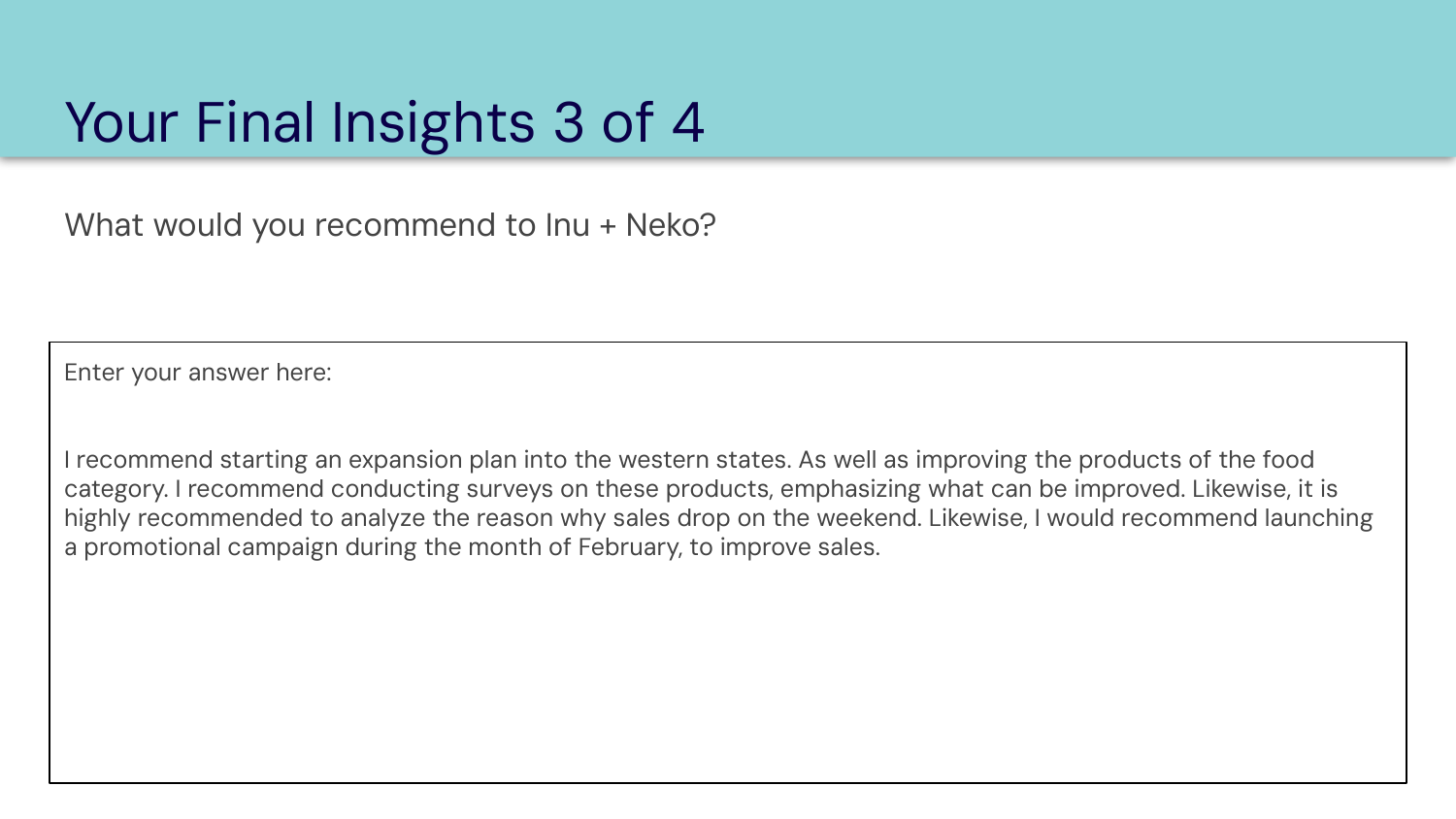

# Your Final Insights 3 of 4
What would you recommend to Inu + Neko?
Enter your answer here:

I recommend starting an expansion plan into the western states. As well as improving the products of the food category. I recommend conducting surveys on these products, emphasizing what can be improved. Likewise, it is highly recommended to analyze the reason why sales drop on the weekend. Likewise, I would recommend launching a promotional campaign during the month of February, to improve sales.